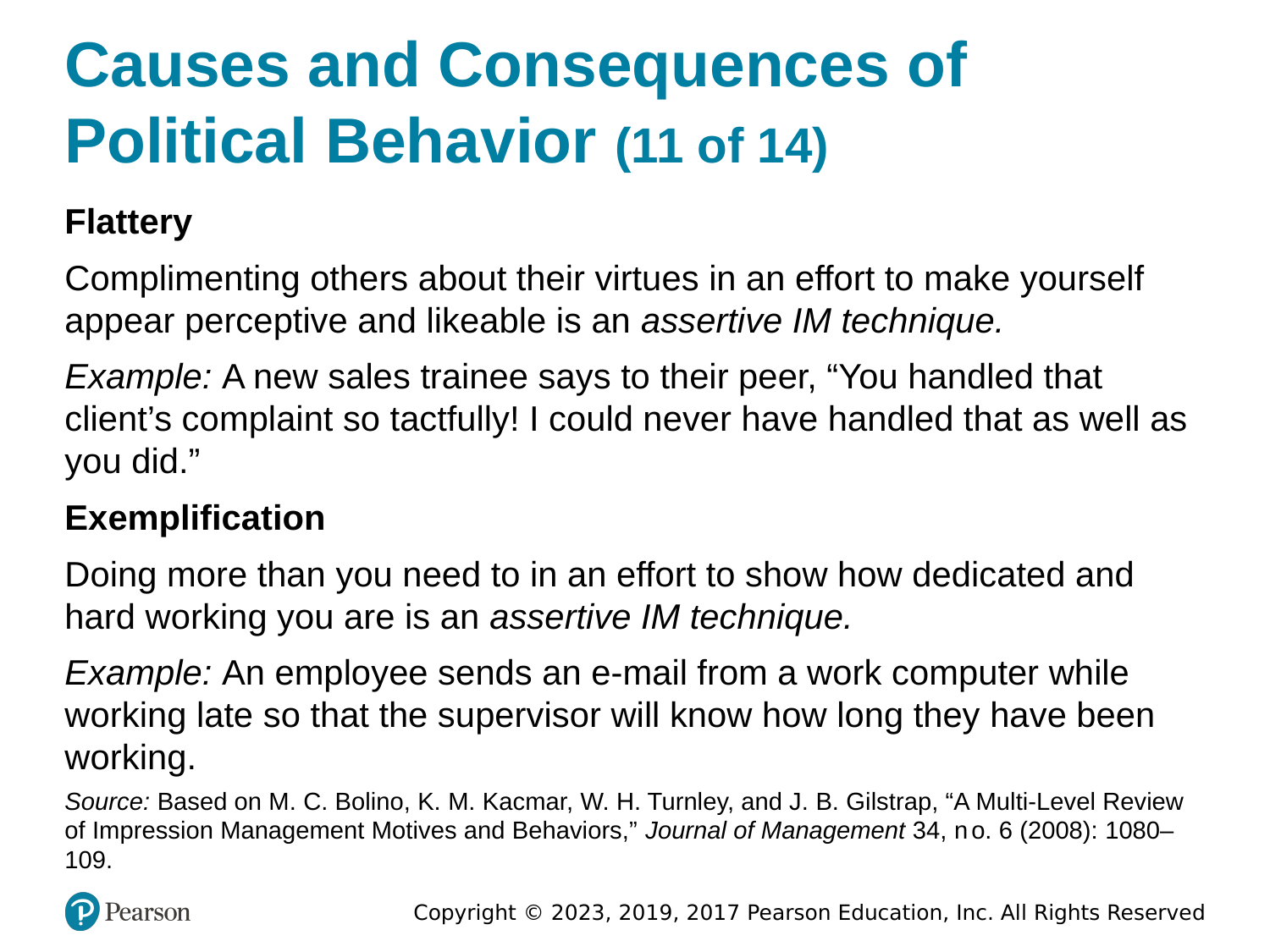

# Causes and Consequences of Political Behavior (11 of 14)
Flattery
Complimenting others about their virtues in an effort to make yourself appear perceptive and likeable is an assertive IM technique.
Example: A new sales trainee says to their peer, “You handled that client’s complaint so tactfully! I could never have handled that as well as you did.”
Exemplification
Doing more than you need to in an effort to show how dedicated and hard working you are is an assertive IM technique.
Example: An employee sends an e-mail from a work computer while working late so that the supervisor will know how long they have been working.
Source: Based on M. C. Bolino, K. M. Kacmar, W. H. Turnley, and J. B. Gilstrap, “A Multi-Level Review of Impression Management Motives and Behaviors,” Journal of Management 34, n o. 6 (2008): 1080–109.